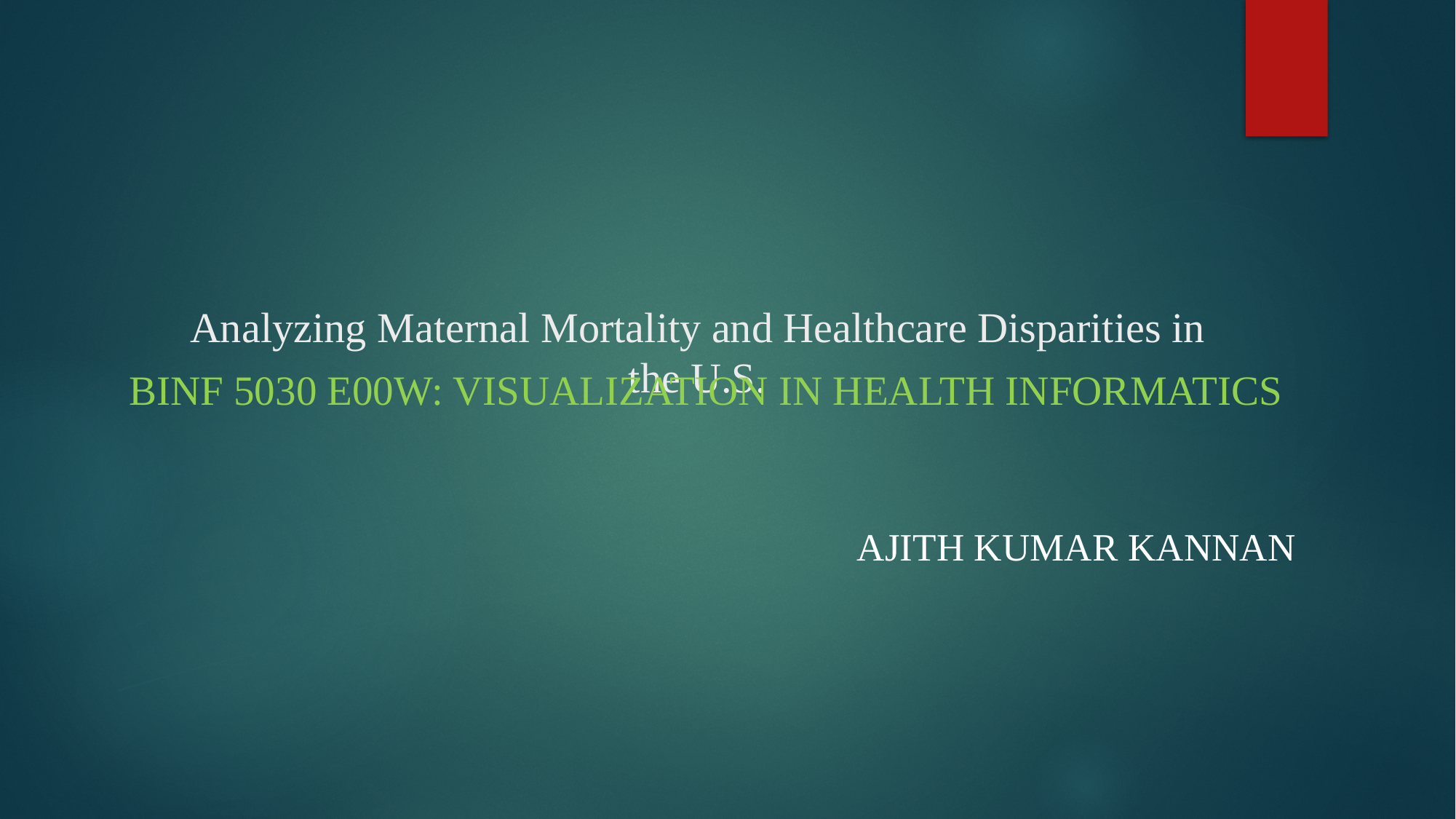

# Analyzing Maternal Mortality and Healthcare Disparities in the U.S.
BINF 5030 E00W: Visualization in Health Informatics

Ajith Kumar Kannan